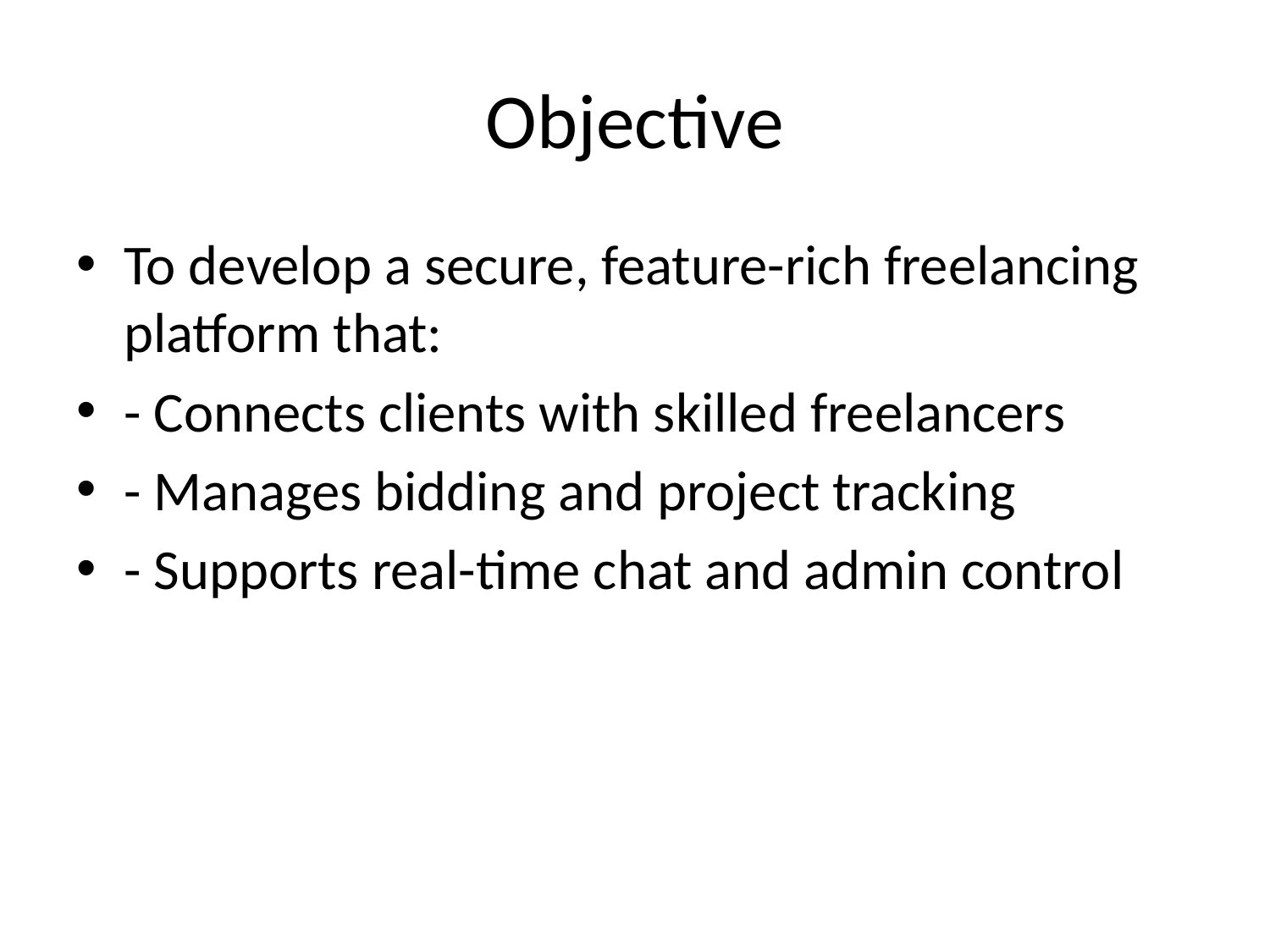

# Objective
To develop a secure, feature-rich freelancing platform that:
- Connects clients with skilled freelancers
- Manages bidding and project tracking
- Supports real-time chat and admin control